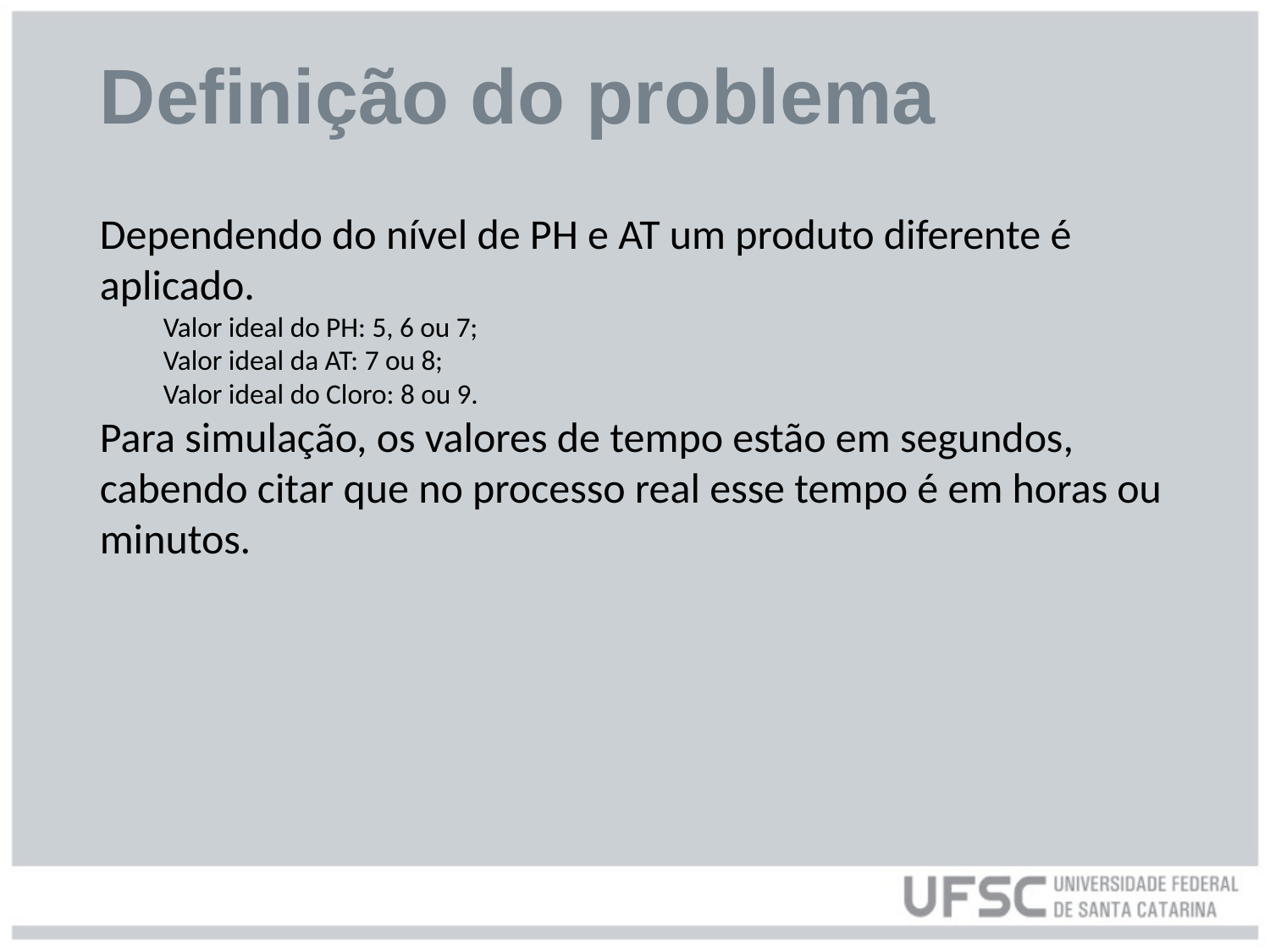

# Definição do problema
Dependendo do nível de PH e AT um produto diferente é aplicado.
Valor ideal do PH: 5, 6 ou 7;
Valor ideal da AT: 7 ou 8;
Valor ideal do Cloro: 8 ou 9.
Para simulação, os valores de tempo estão em segundos, cabendo citar que no processo real esse tempo é em horas ou minutos.